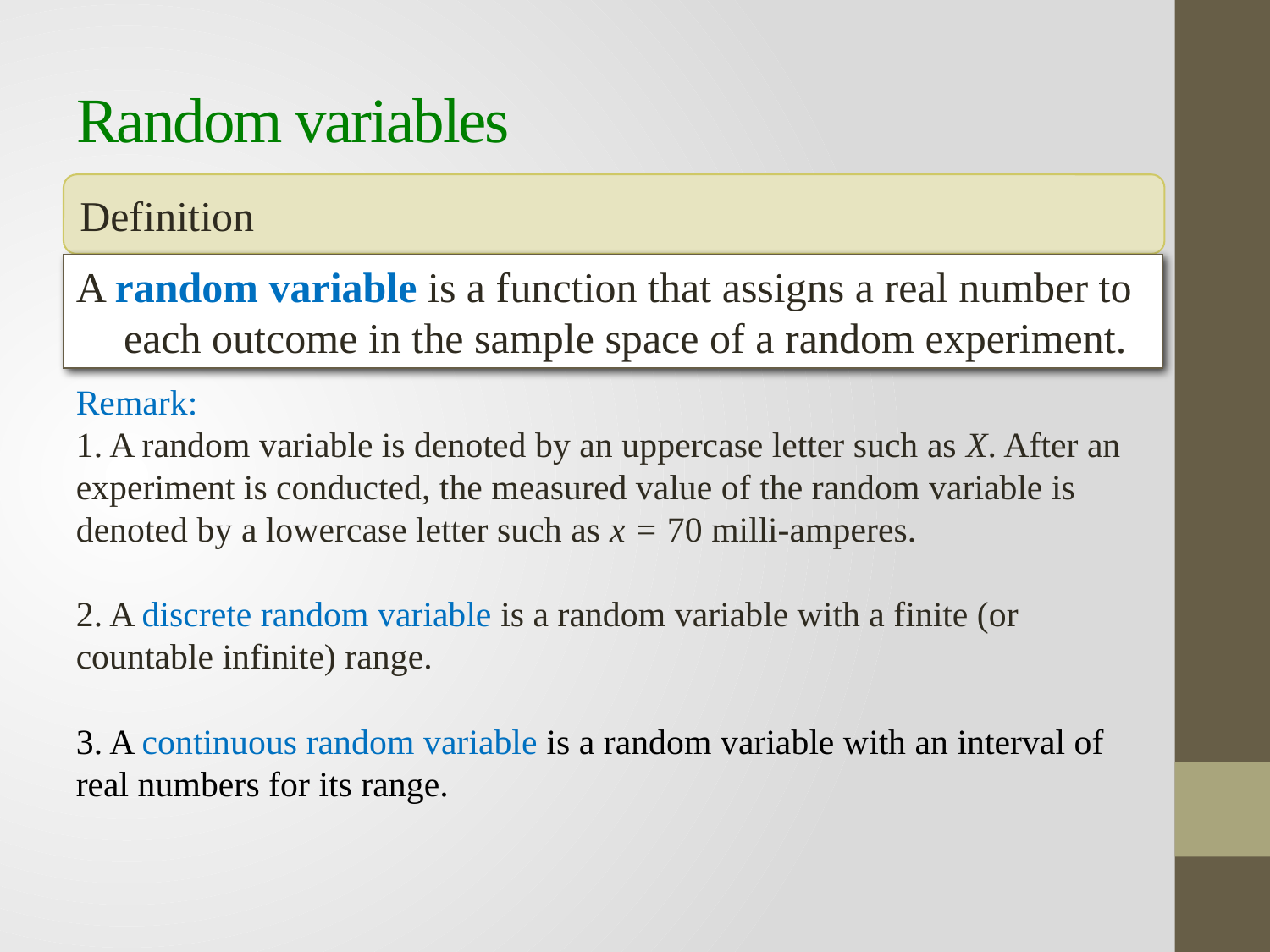

# Random variables
Definition
A random variable is a function that assigns a real number to each outcome in the sample space of a random experiment.
Remark:
1. A random variable is denoted by an uppercase letter such as X. After an experiment is conducted, the measured value of the random variable is denoted by a lowercase letter such as x = 70 milli-amperes.

2. A discrete random variable is a random variable with a finite (or countable infinite) range.

3. A continuous random variable is a random variable with an interval of real numbers for its range.